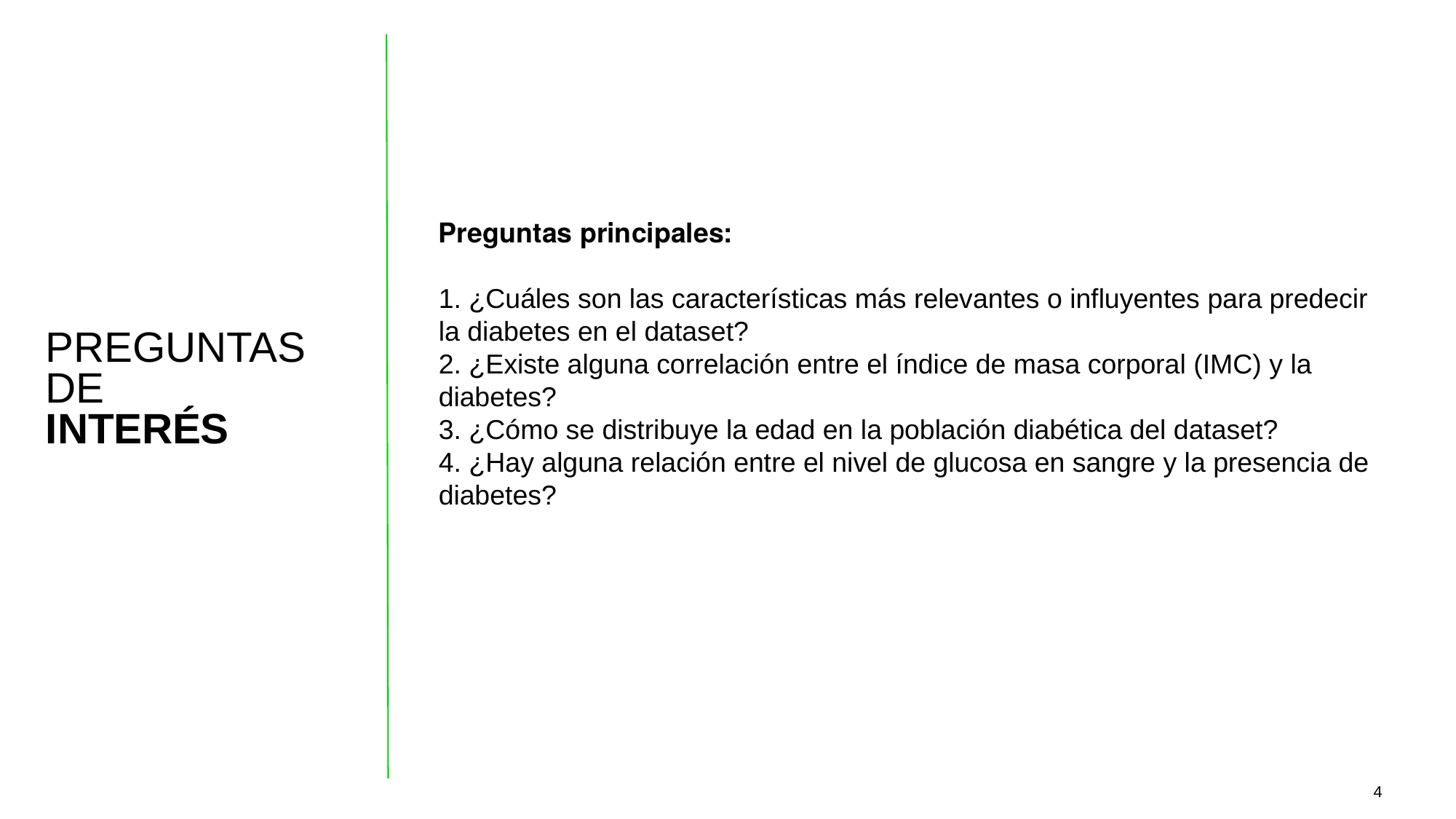

Preguntas principales:

1. ¿Cuáles son las características más relevantes o influyentes para predecir la diabetes en el dataset?
2. ¿Existe alguna correlación entre el índice de masa corporal (IMC) y la diabetes?
3. ¿Cómo se distribuye la edad en la población diabética del dataset?
4. ¿Hay alguna relación entre el nivel de glucosa en sangre y la presencia de diabetes?

PREGUNTAS DE
INTERÉS
4